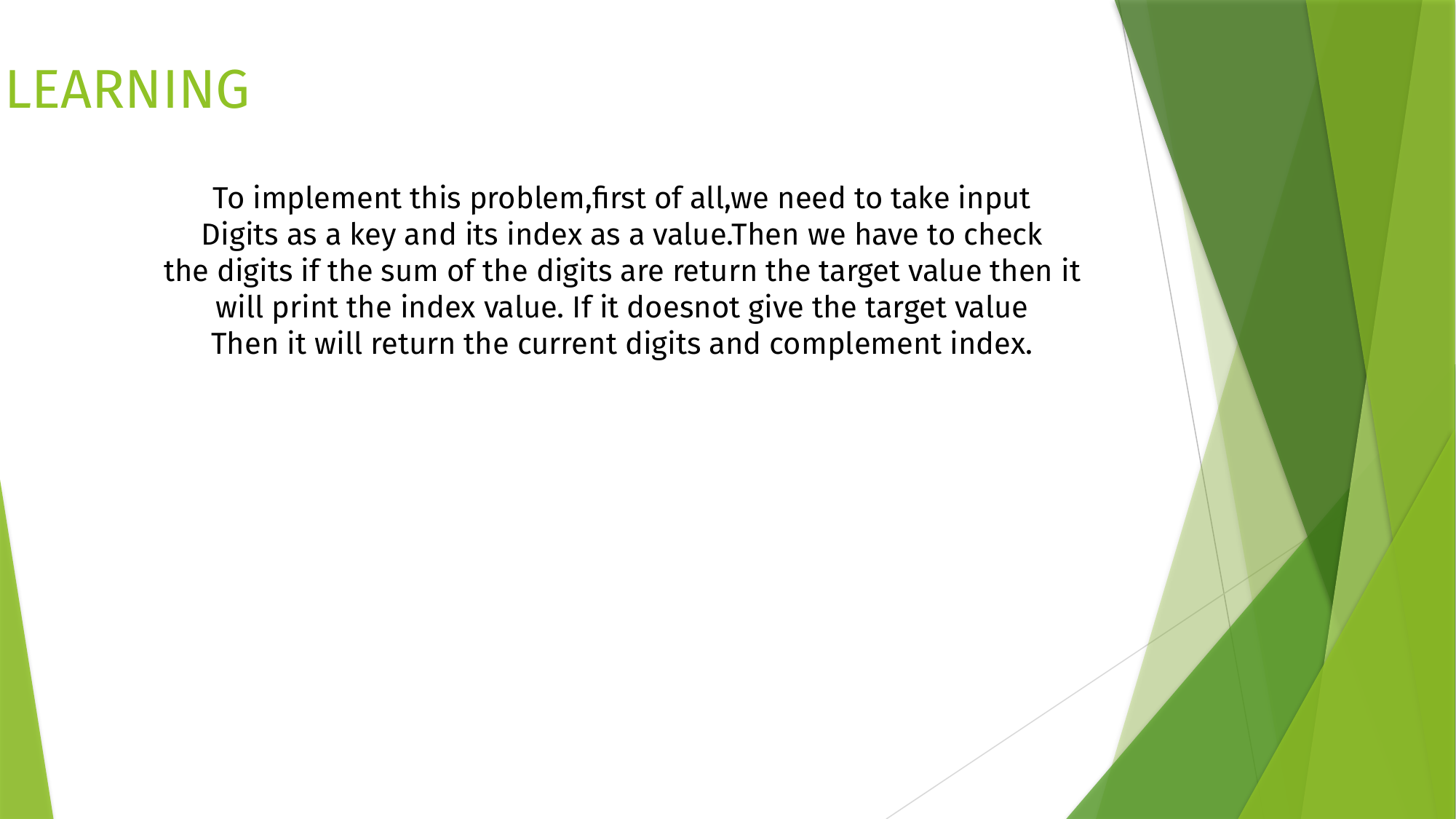

LEARNING
To implement this problem,first of all,we need to take input
Digits as a key and its index as a value.Then we have to check
the digits if the sum of the digits are return the target value then it will print the index value. If it doesnot give the target value
Then it will return the current digits and complement index.